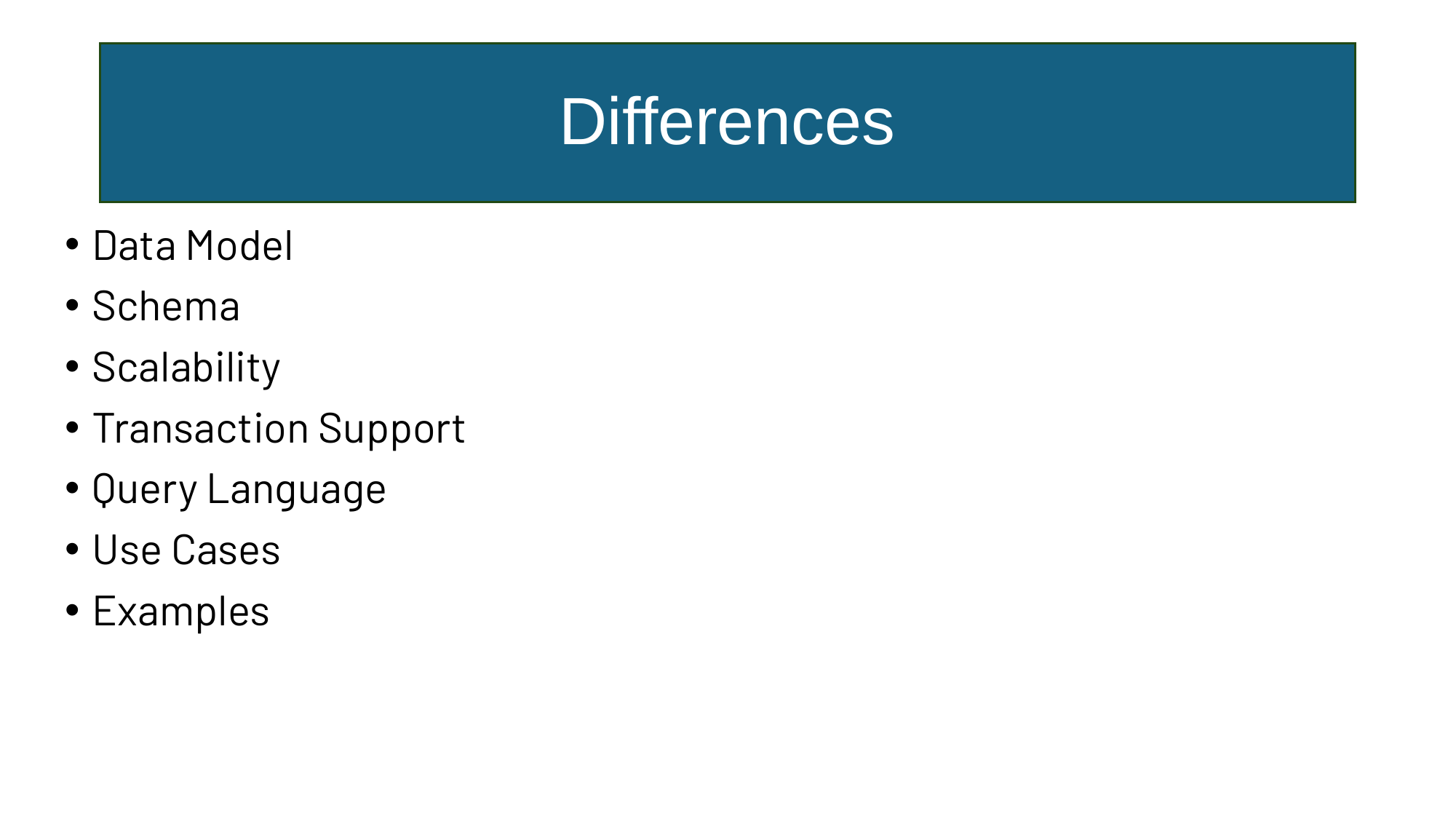

# Differences
Data Model
Schema
Scalability
Transaction Support
Query Language
Use Cases
Examples